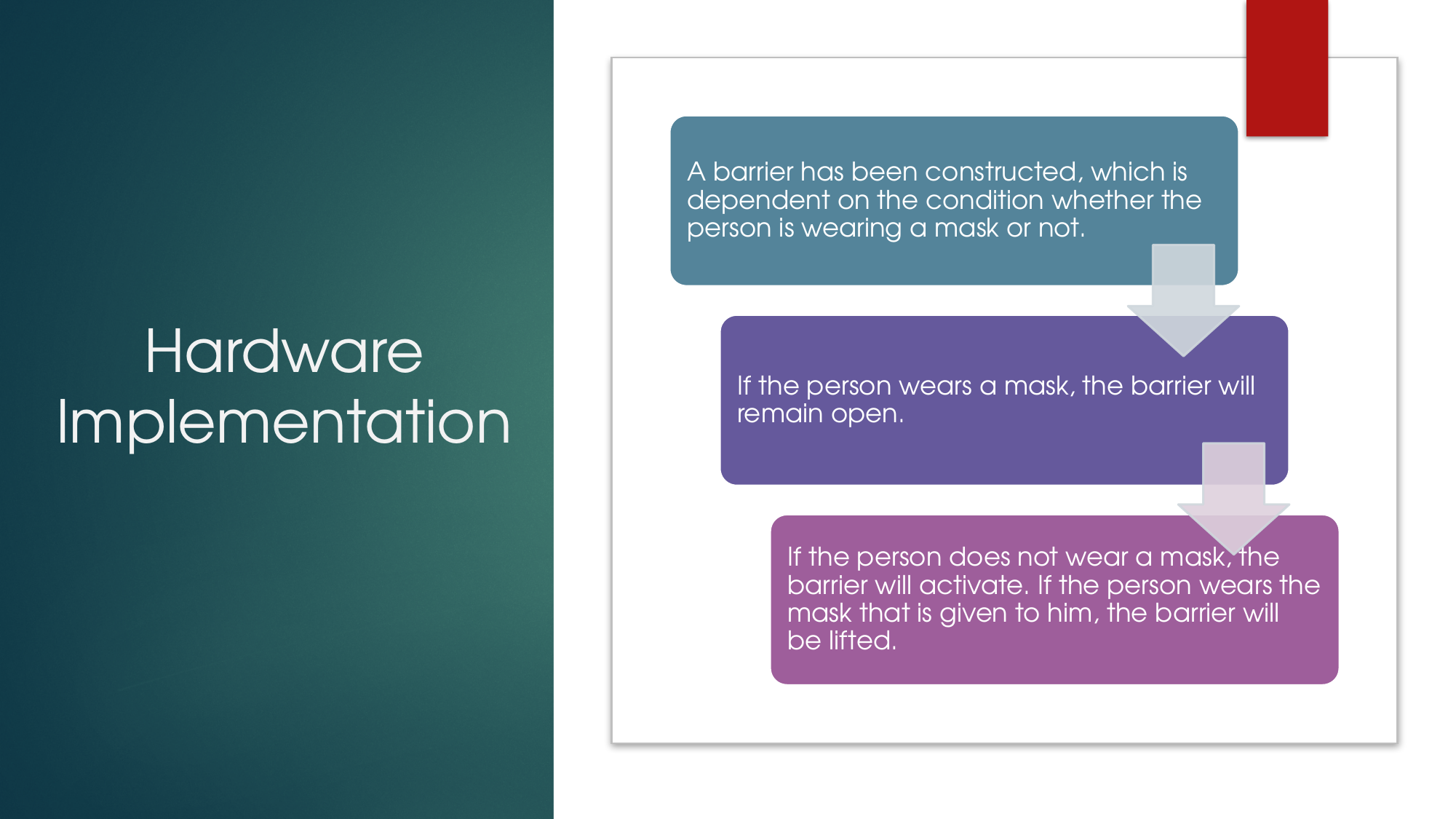

# Hardware  Implementation
A barrier has been constructed, which is dependent on the condition whether the person is wearing a mask or not.
If the person wears a mask, the barrier will remain open.
If the person does not wear a mask, the barrier will activate. If the person wears the mask that is given to him, the barrier will be lifted.